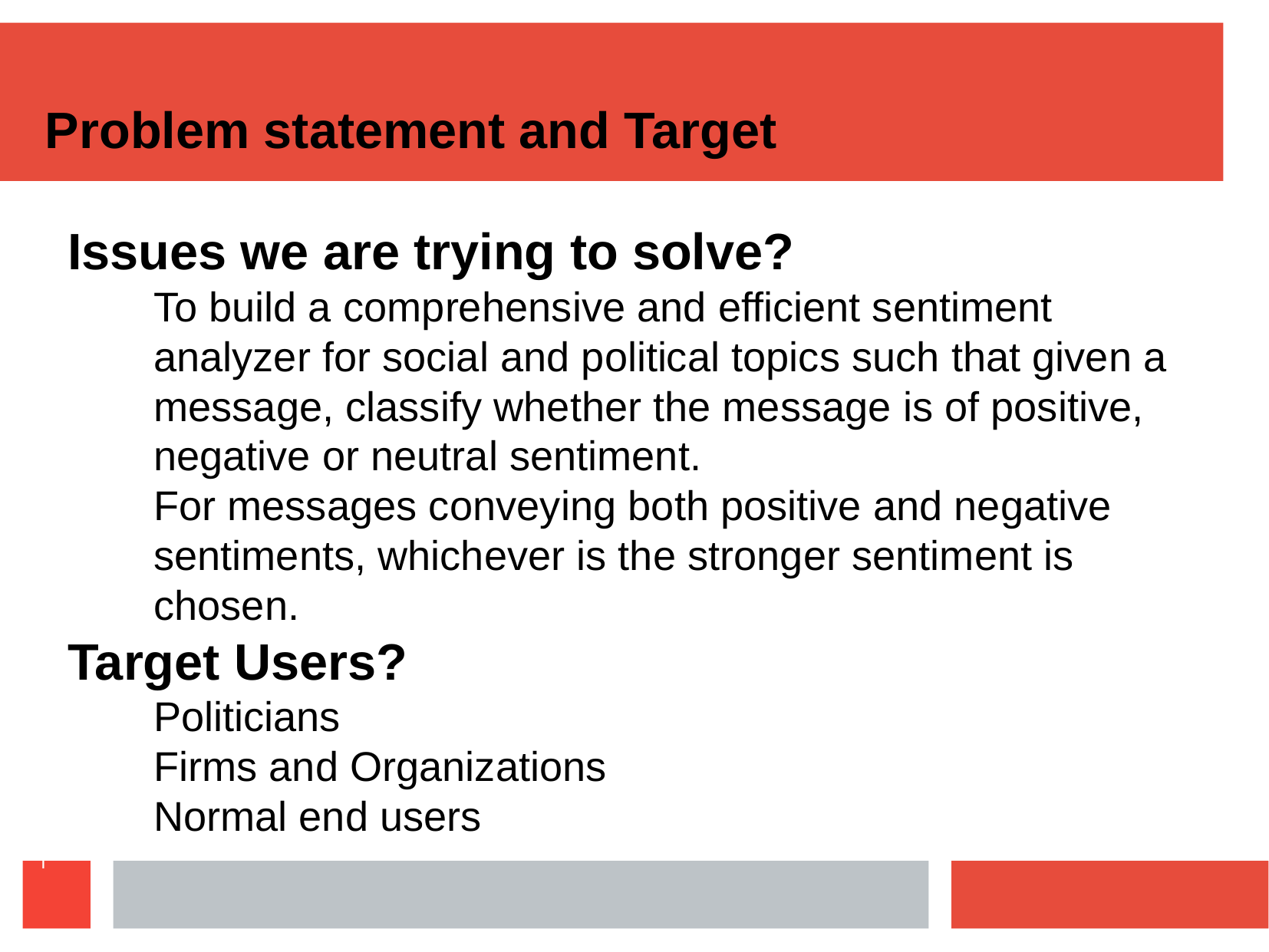

Problem statement and Target
Issues we are trying to solve?
To build a comprehensive and efficient sentiment analyzer for social and political topics such that given a message, classify whether the message is of positive, negative or neutral sentiment.
For messages conveying both positive and negative sentiments, whichever is the stronger sentiment is chosen.
Target Users?
Politicians
Firms and Organizations
Normal end users